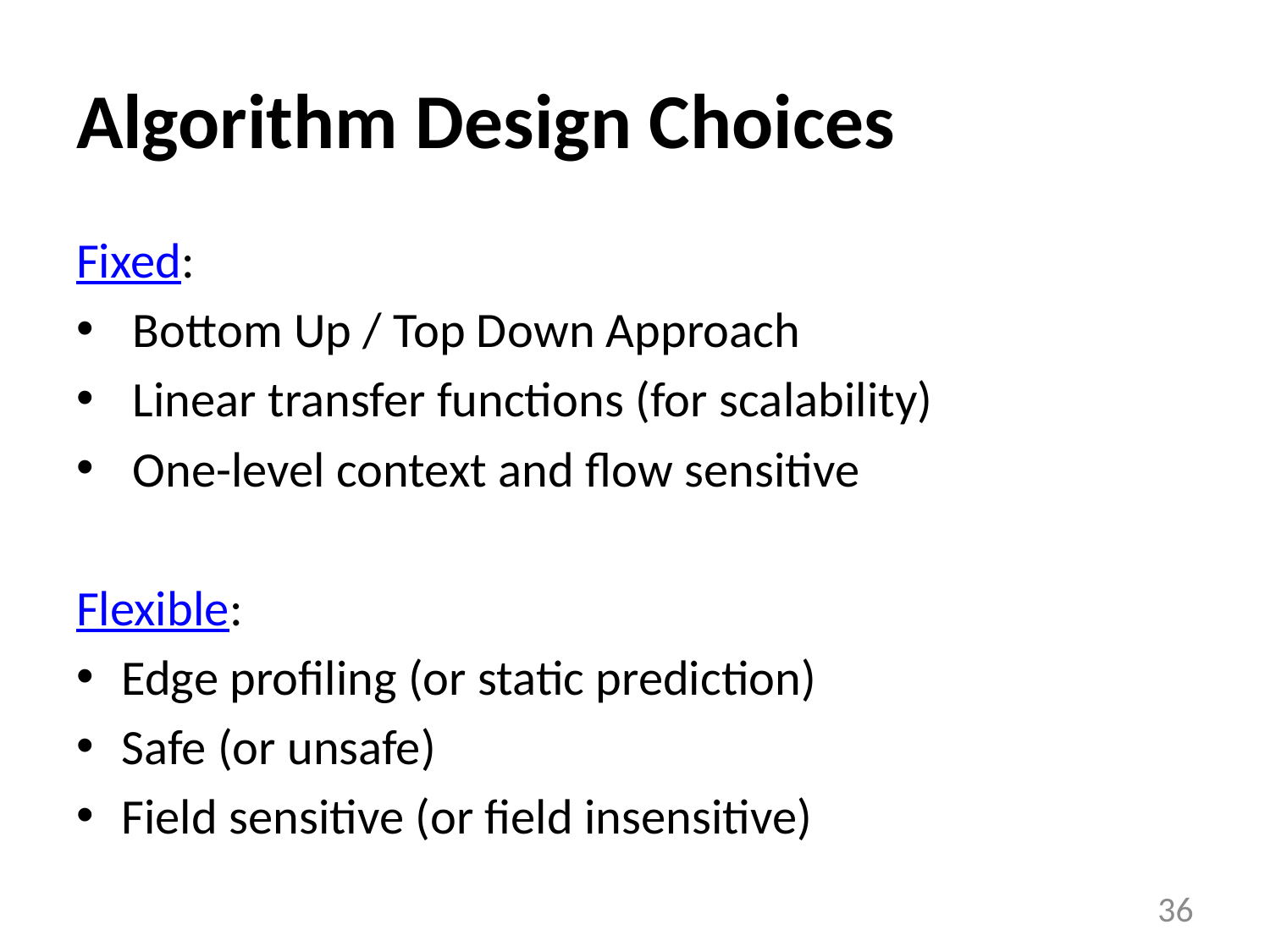

# Algorithm Design Choices
Fixed:
 Bottom Up / Top Down Approach
 Linear transfer functions (for scalability)
 One-level context and flow sensitive

Flexible:
Edge profiling (or static prediction)
Safe (or unsafe)
Field sensitive (or field insensitive)

36